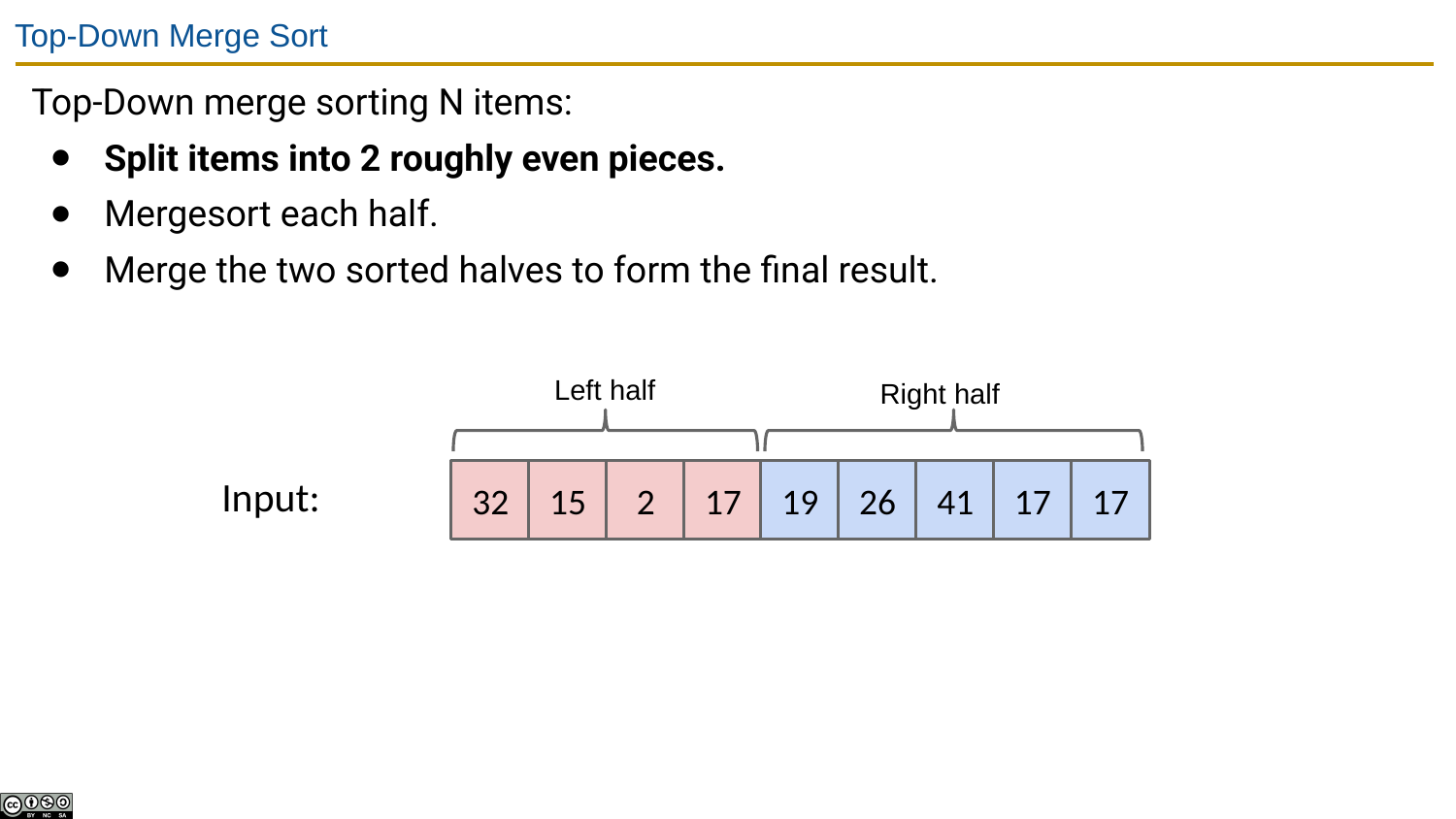

# Top-Down Merge Sort
Top-Down merge sorting N items:
Split items into 2 roughly even pieces.
Mergesort each half.
Merge the two sorted halves to form the final result.

Left half
Right half
Input:
32
15
2
17
19
26
41
17
17